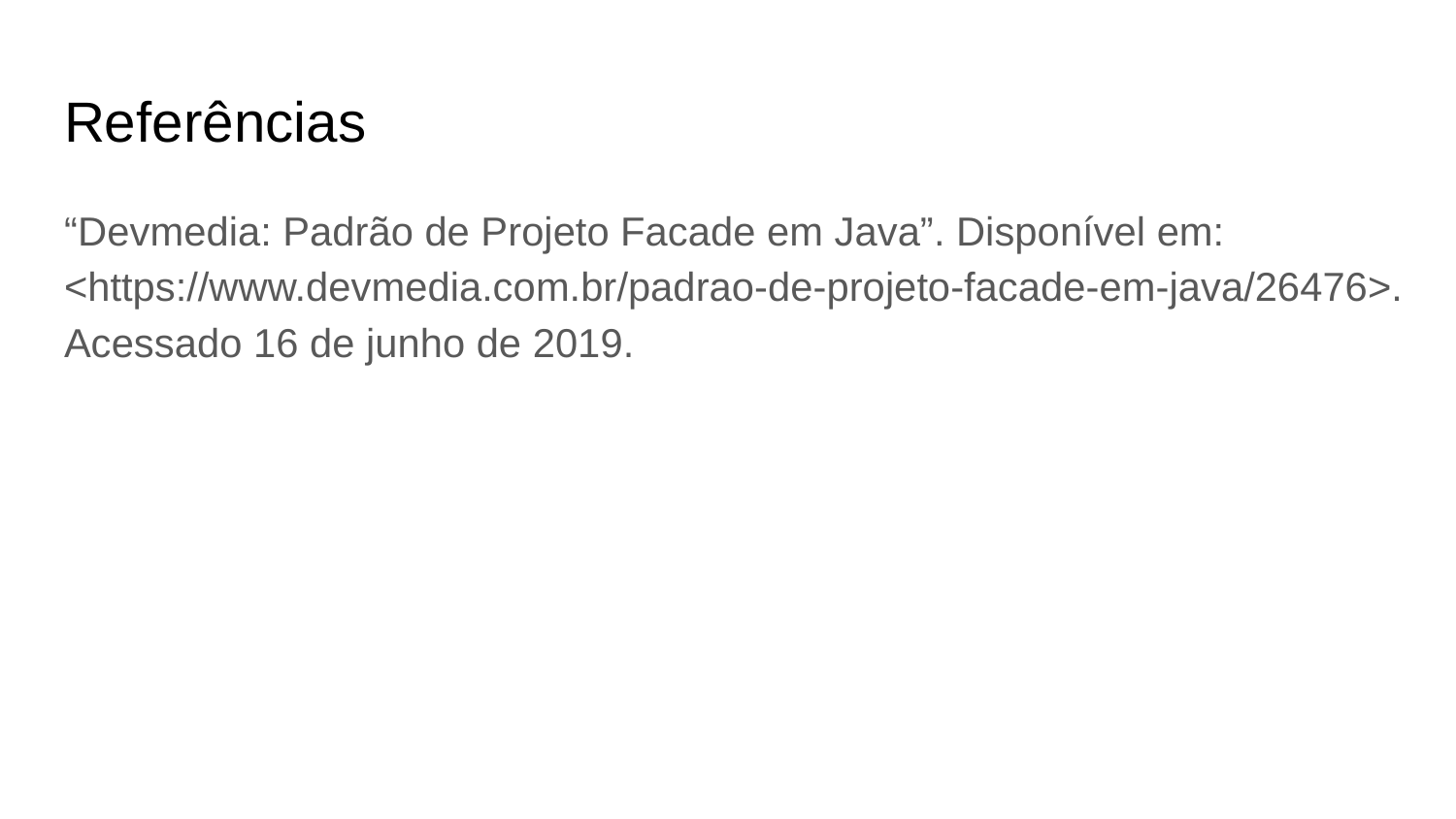

# Referências
“Devmedia: Padrão de Projeto Facade em Java”. Disponível em:
<https://www.devmedia.com.br/padrao-de-projeto-facade-em-java/26476>. Acessado 16 de junho de 2019.